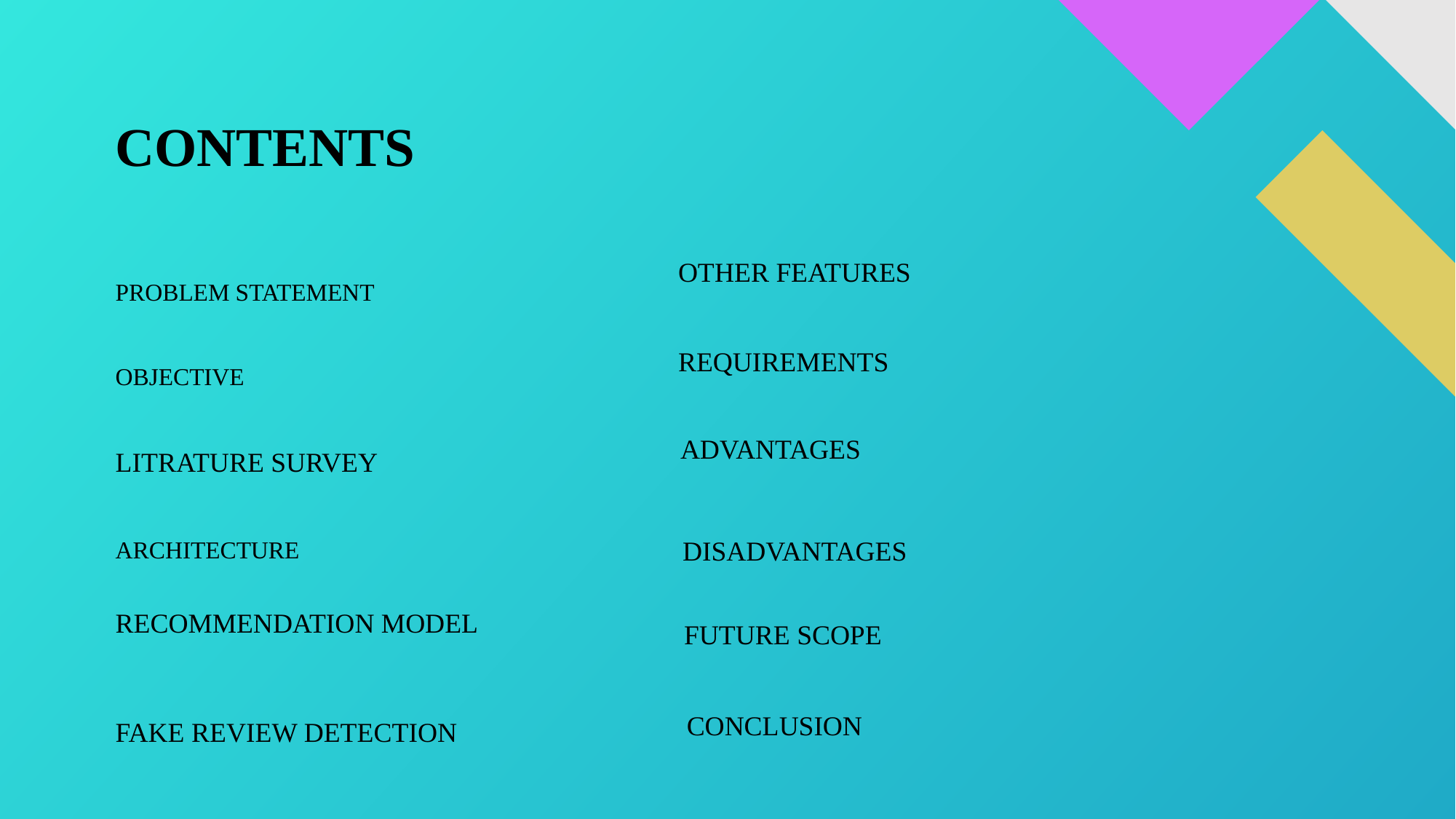

# CONTENTS
PROBLEM STATEMENT
OTHER FEATURES

REQUIREMENTS

OBJECTIVE

LITRATURE SURVEY
ADVANTAGES
ARCHITECTURE
DISADVANTAGES

FUTURE SCOPE
RECOMMENDATION MODEL

CONCLUSION
FAKE REVIEW DETECTION